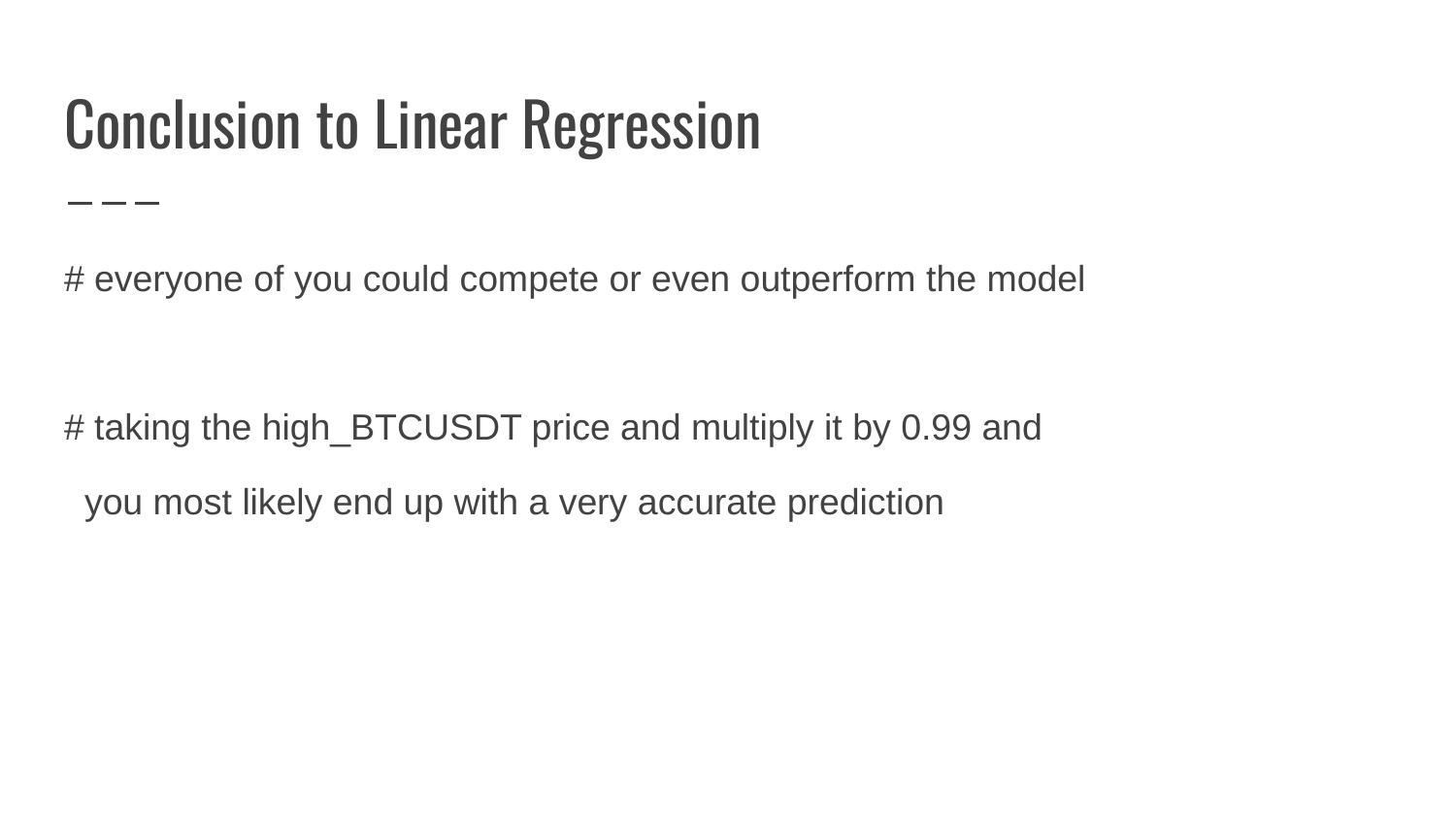

# Conclusion to Linear Regression
# everyone of you could compete or even outperform the model

# taking the high_BTCUSDT price and multiply it by 0.99 and
  you most likely end up with a very accurate prediction